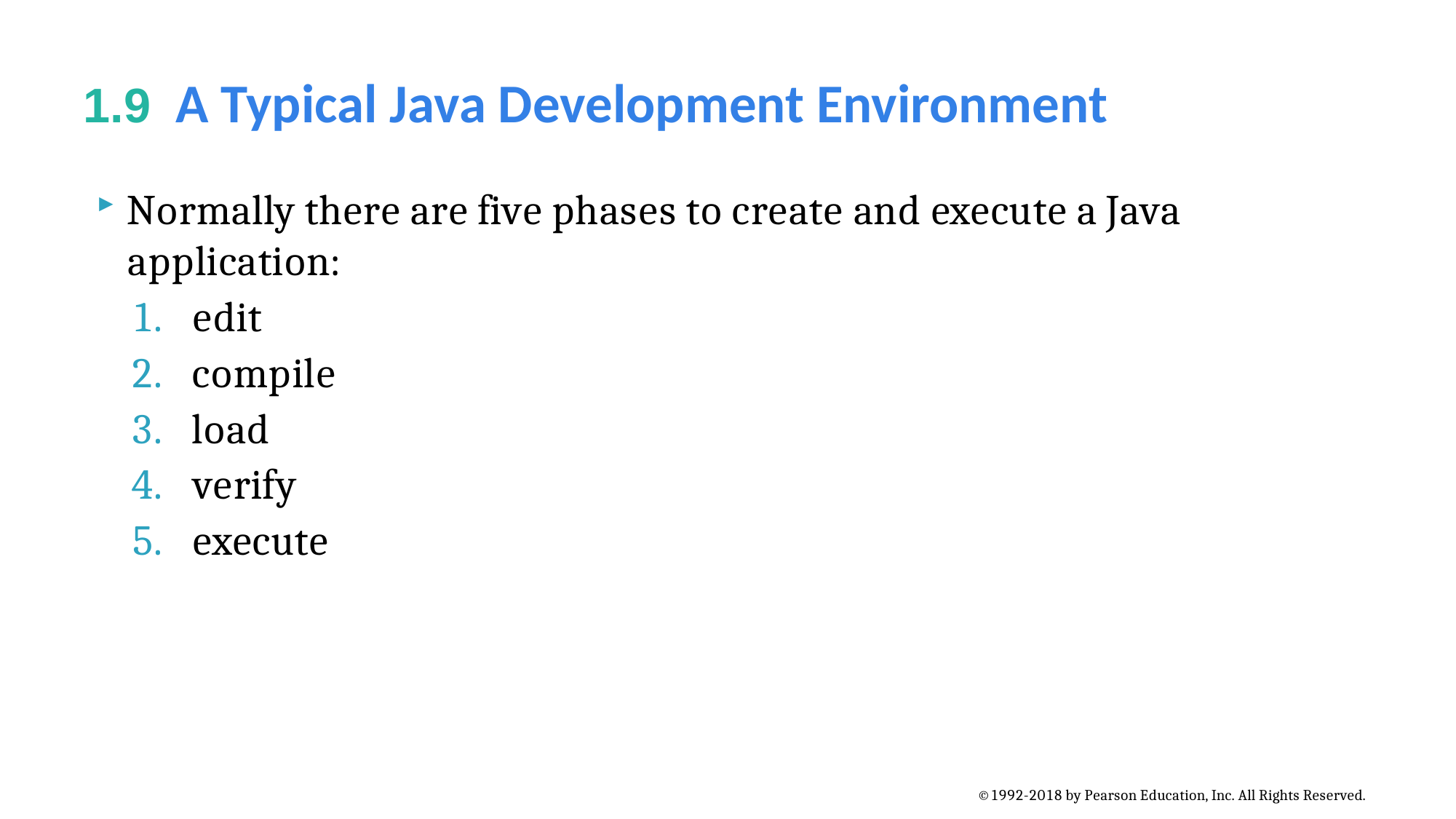

# 1.9  A Typical Java Development Environment
Normally there are five phases to create and execute a Java application:
edit
compile
load
verify
execute

©1992-2018 by Pearson Education, Inc. All Rights Reserved.